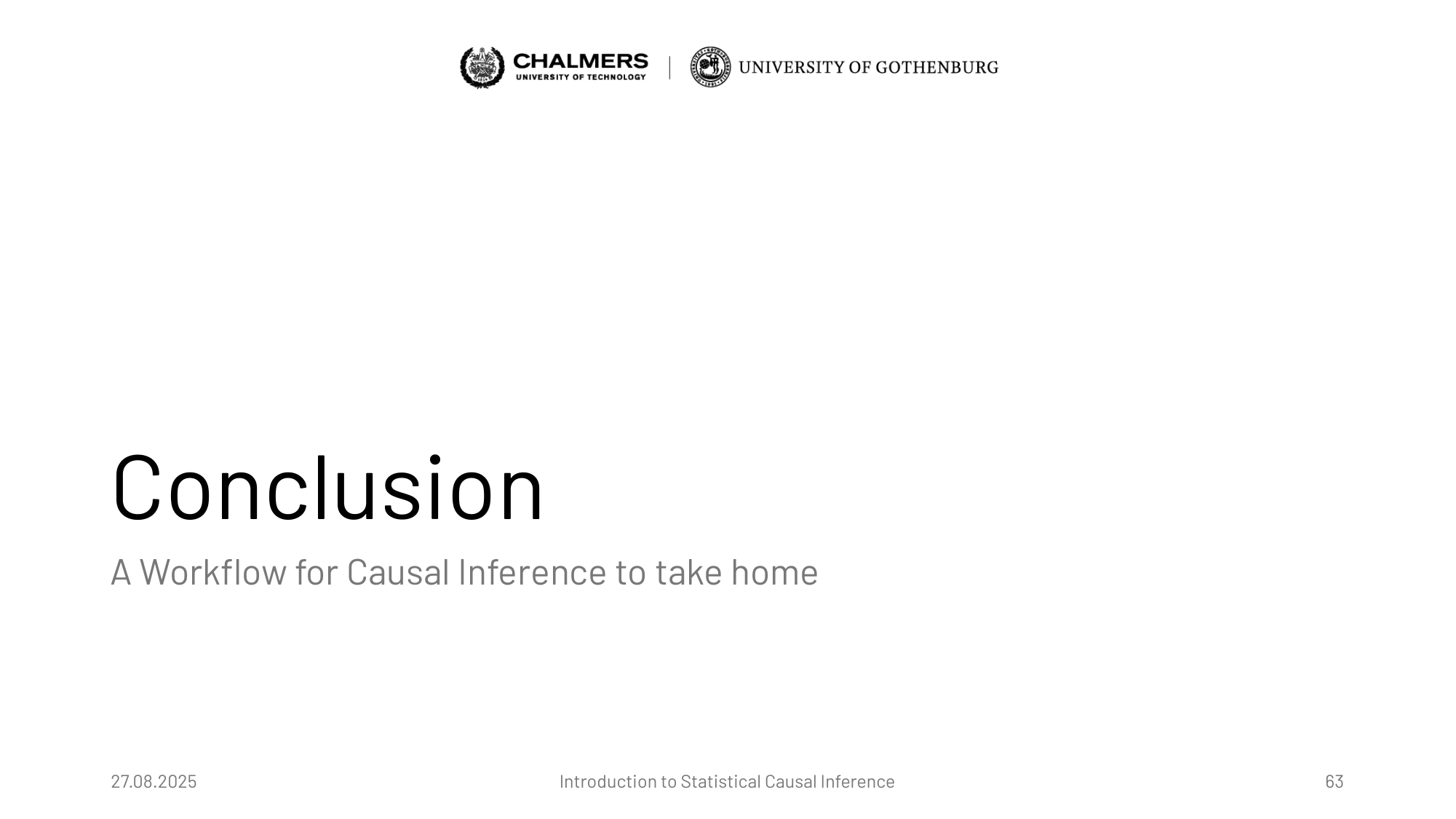

# Conclusion
A Workflow for Causal Inference to take home
27.08.2025
Introduction to Statistical Causal Inference
63